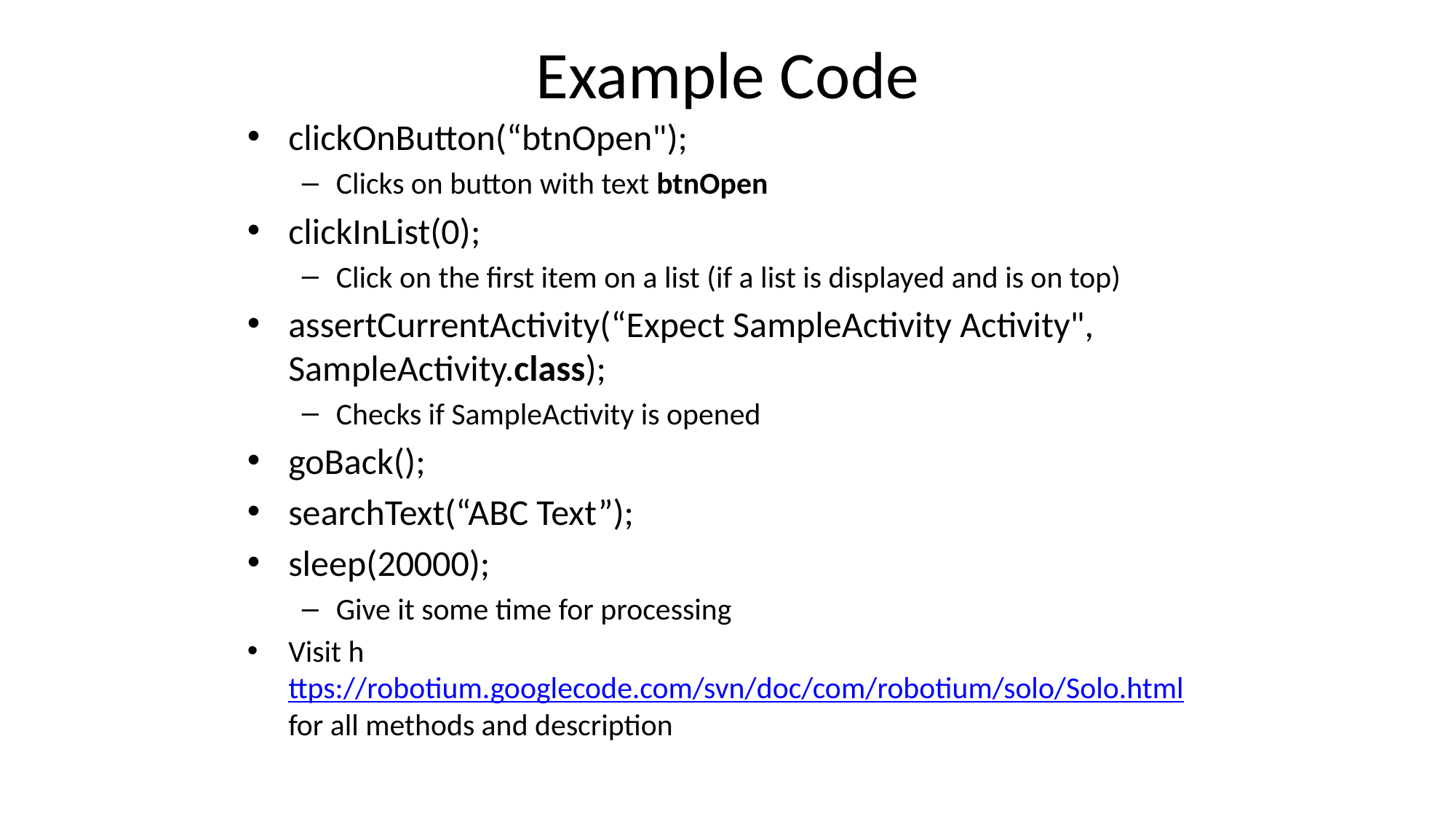

# Example Code
clickOnButton(“btnOpen");
Clicks on button with text btnOpen
clickInList(0);
Click on the first item on a list (if a list is displayed and is on top)
assertCurrentActivity(“Expect SampleActivity Activity", SampleActivity.class);
Checks if SampleActivity is opened
goBack();
searchText(“ABC Text”);
sleep(20000);
Give it some time for processing
Visit https://robotium.googlecode.com/svn/doc/com/robotium/solo/Solo.html for all methods and description